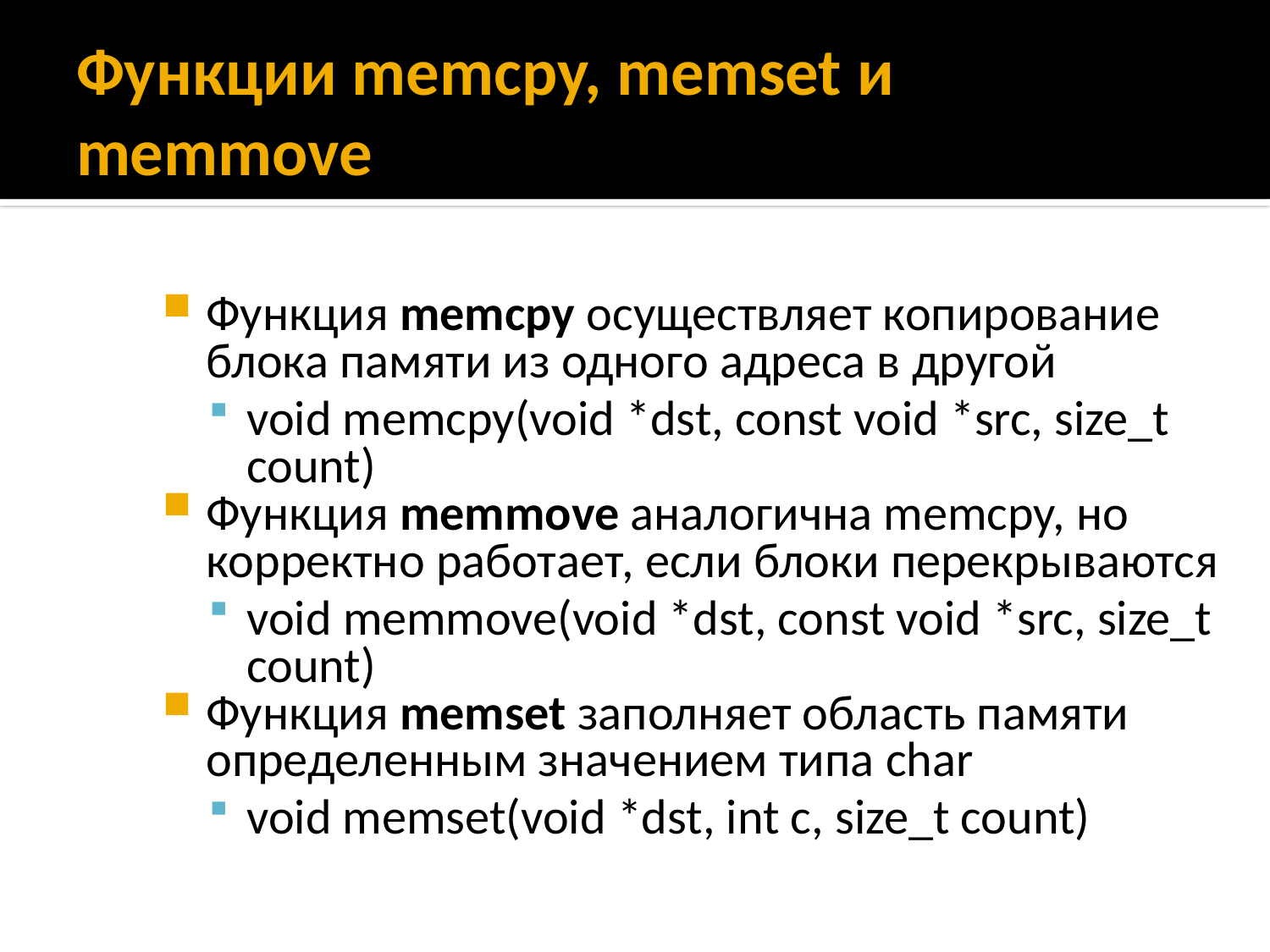

# Функции memcpy, memset и memmove
Функция memcpy осуществляет копирование блока памяти из одного адреса в другой
void memcpy(void *dst, const void *src, size_t count)
Функция memmove аналогична memcpy, но корректно работает, если блоки перекрываются
void memmove(void *dst, const void *src, size_t count)
Функция memset заполняет область памяти определенным значением типа char
void memset(void *dst, int c, size_t count)